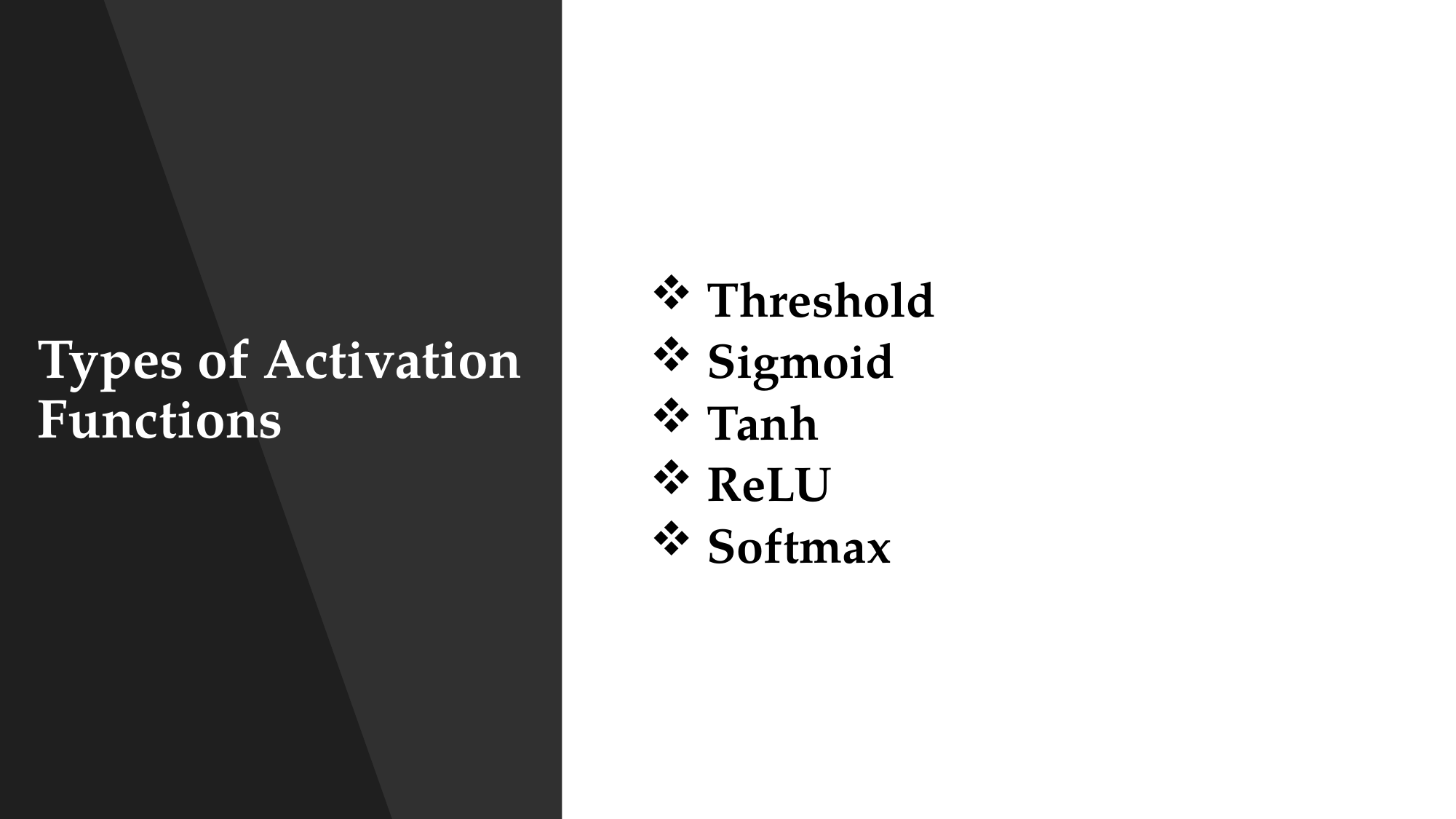

# Types of Activation Functions

 Threshold
 Sigmoid
 Tanh
 ReLU
 Softmax